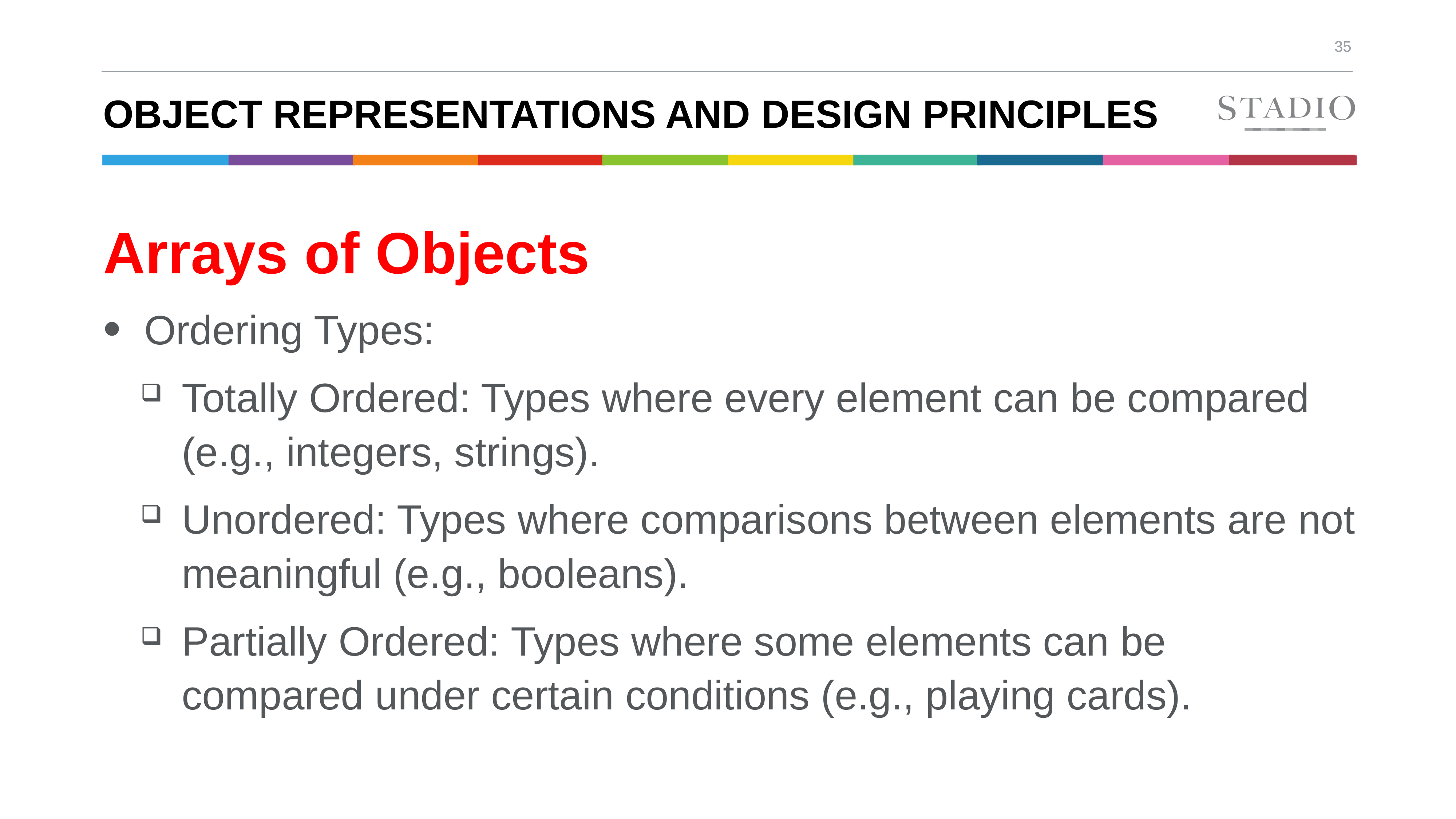

# Object Representations and Design Principles

Arrays of Objects
Ordering Types:
Totally Ordered: Types where every element can be compared (e.g., integers, strings).
Unordered: Types where comparisons between elements are not meaningful (e.g., booleans).
Partially Ordered: Types where some elements can be compared under certain conditions (e.g., playing cards).